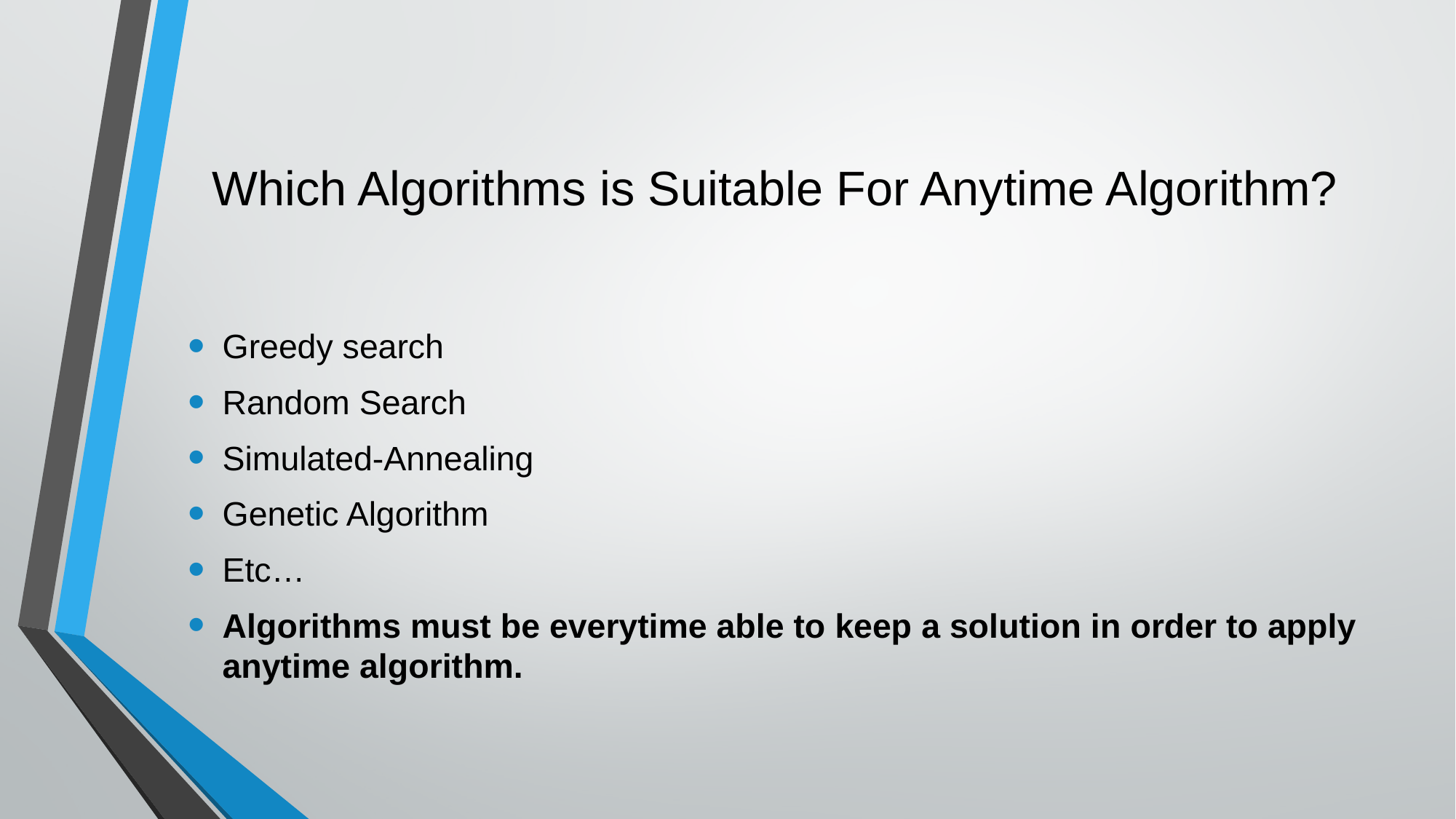

# Which Algorithms is Suitable For Anytime Algorithm?
Greedy search
Random Search
Simulated-Annealing
Genetic Algorithm
Etc…
Algorithms must be everytime able to keep a solution in order to apply anytime algorithm.